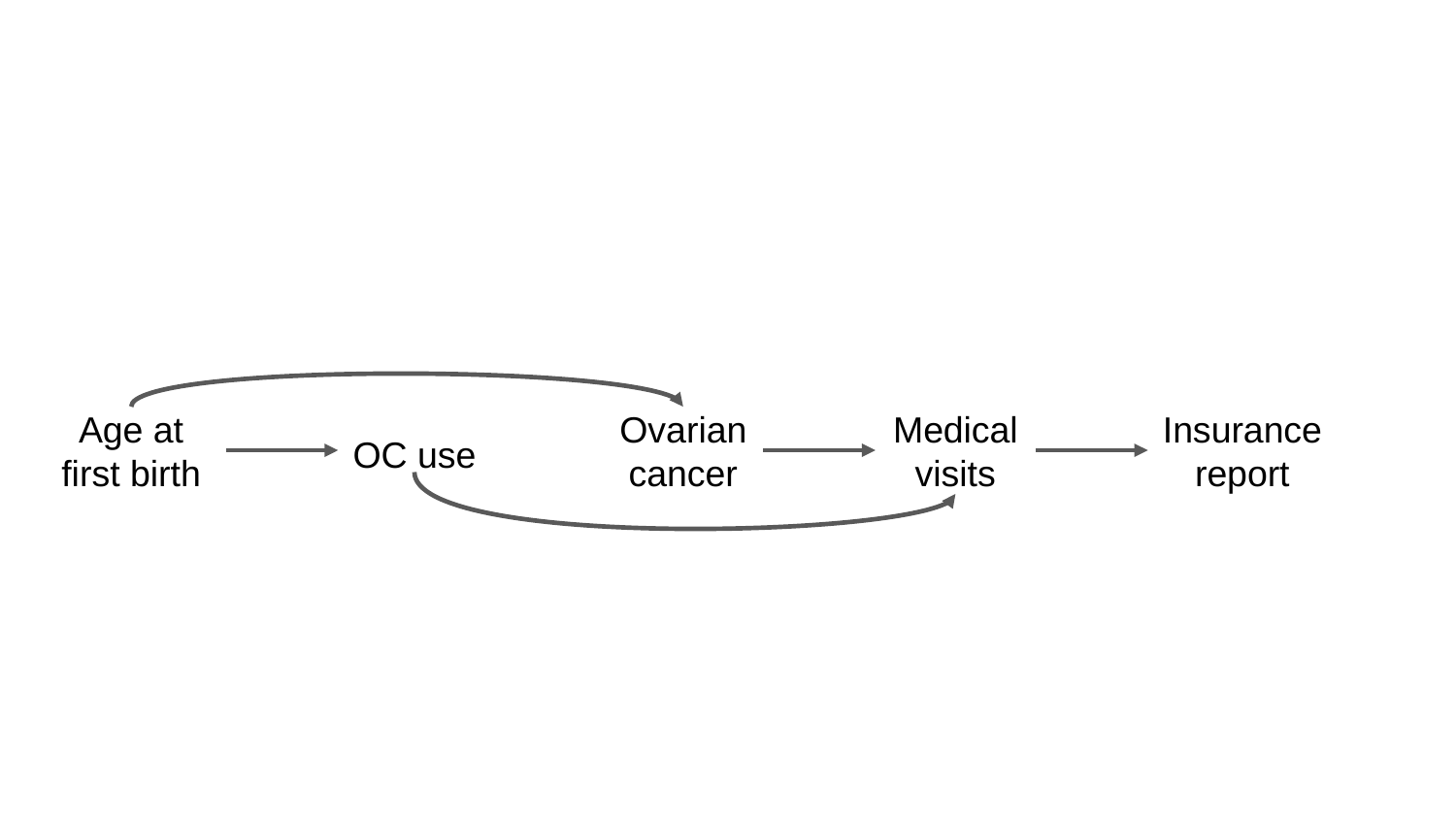

Age at first birth
Ovarian cancer
Medical visits
Insurance report
OC use